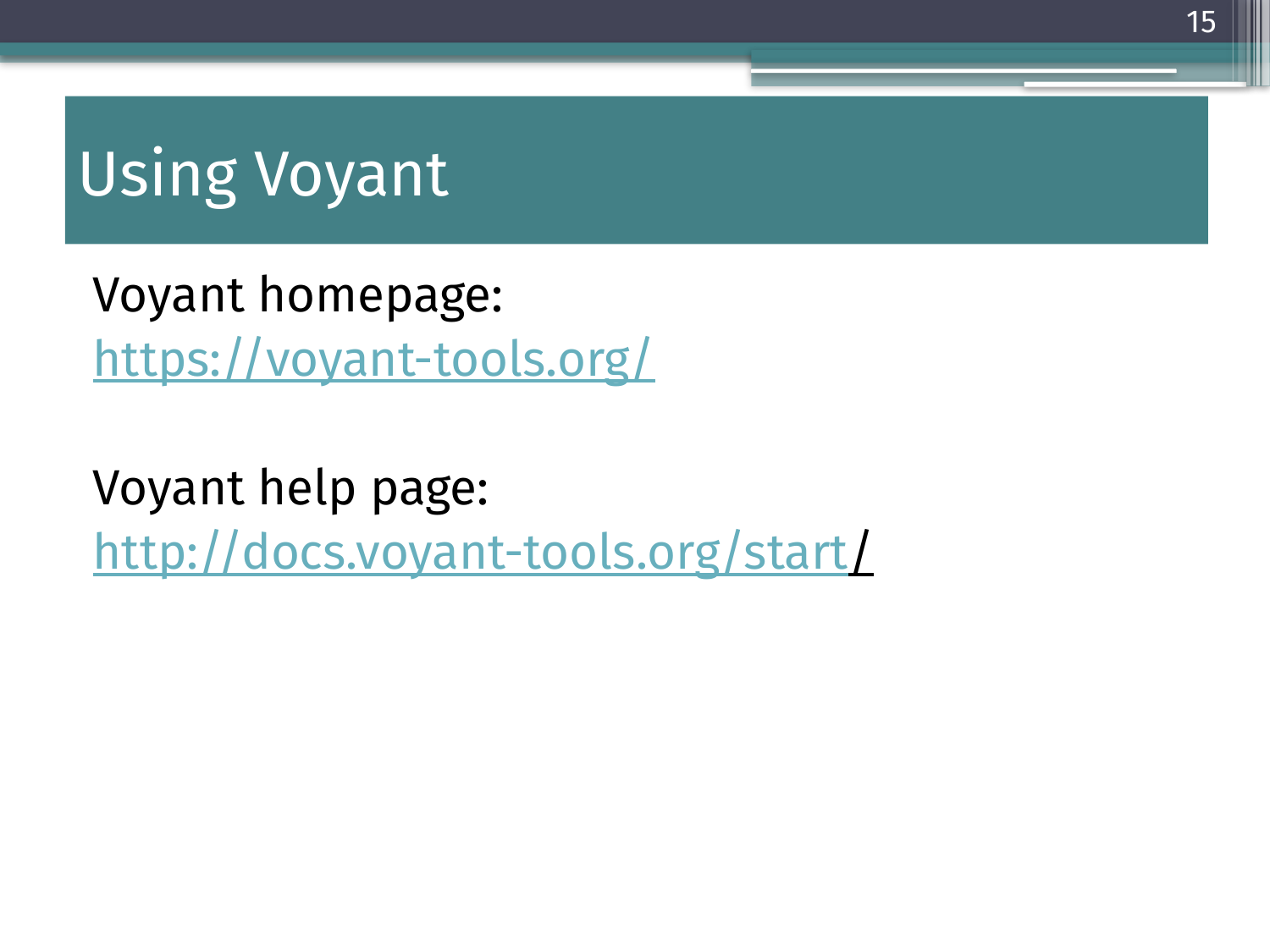

Using Voyant
Voyant homepage:
https://voyant-tools.org/

Voyant help page:
http://docs.voyant-tools.org/start/